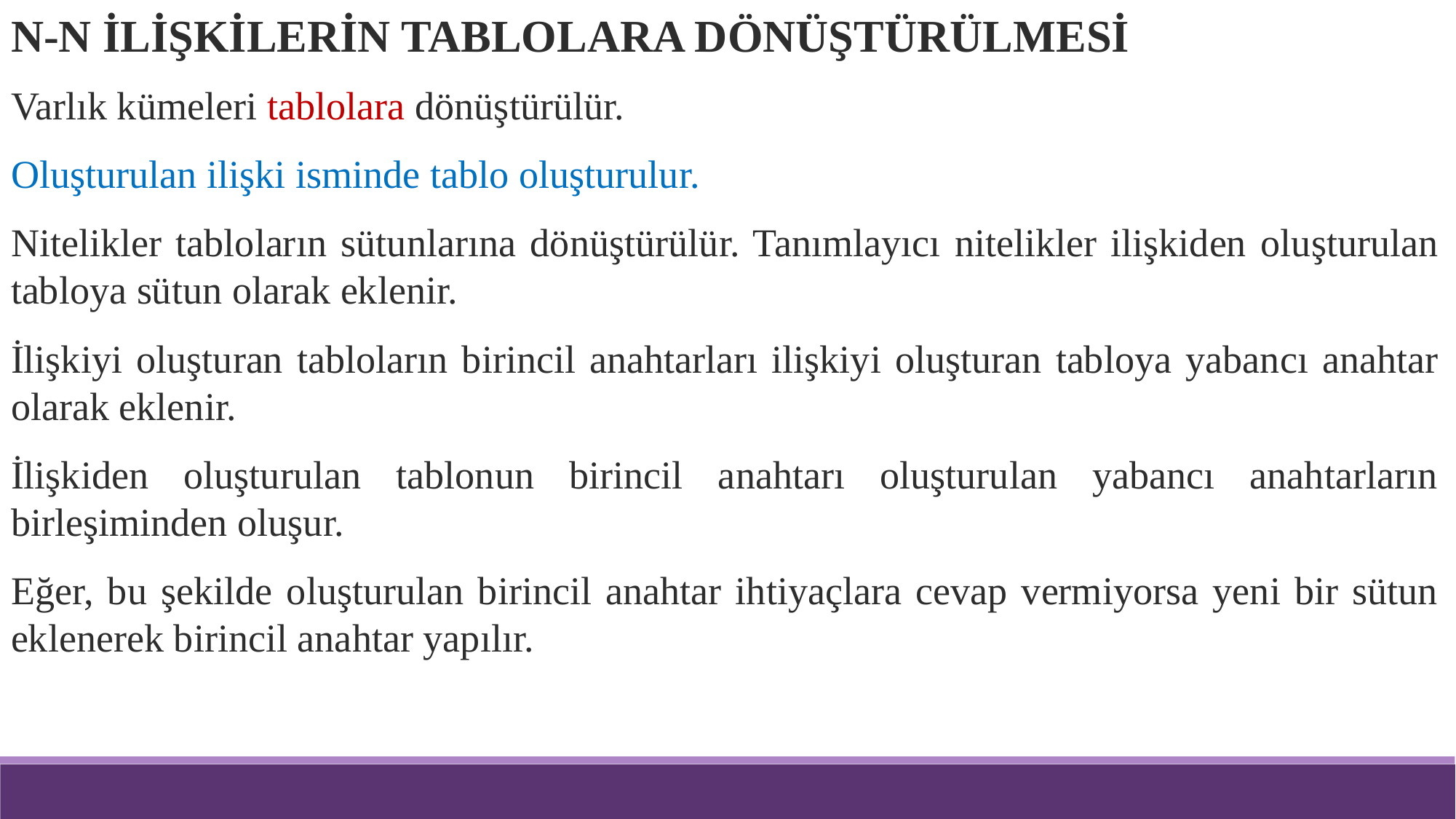

N-N İLİŞKİLERİN TABLOLARA DÖNÜŞTÜRÜLMESİ
Varlık kümeleri tablolara dönüştürülür.
Oluşturulan ilişki isminde tablo oluşturulur.
Nitelikler tabloların sütunlarına dönüştürülür. Tanımlayıcı nitelikler ilişkiden oluşturulan tabloya sütun olarak eklenir.
İlişkiyi oluşturan tabloların birincil anahtarları ilişkiyi oluşturan tabloya yabancı anahtar olarak eklenir.
İlişkiden oluşturulan tablonun birincil anahtarı oluşturulan yabancı anahtarların birleşiminden oluşur.
Eğer, bu şekilde oluşturulan birincil anahtar ihtiyaçlara cevap vermiyorsa yeni bir sütun eklenerek birincil anahtar yapılır.